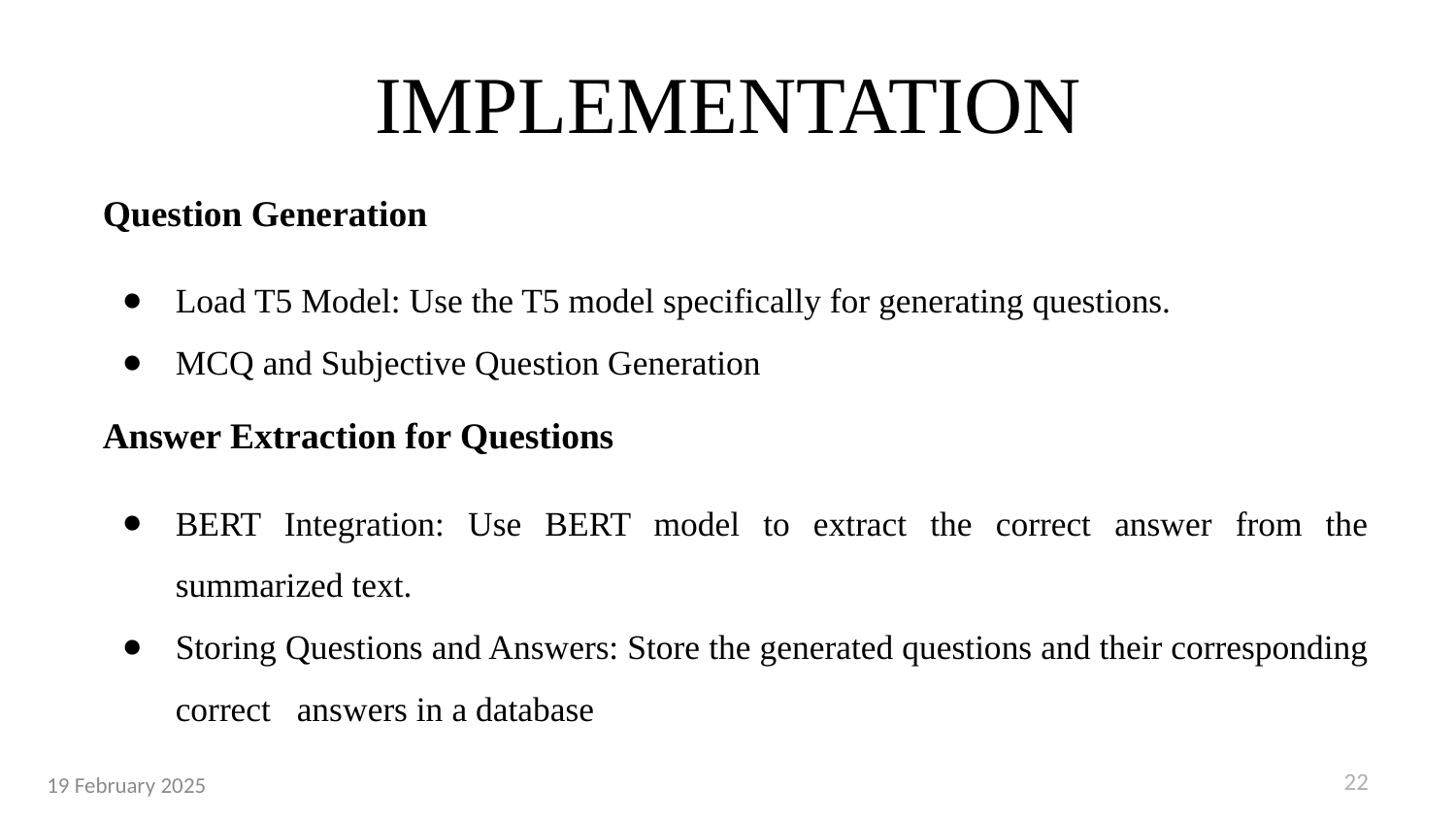

# IMPLEMENTATION
Question Generation
Load T5 Model: Use the T5 model specifically for generating questions.
MCQ and Subjective Question Generation
Answer Extraction for Questions
BERT Integration: Use BERT model to extract the correct answer from the summarized text.
Storing Questions and Answers: Store the generated questions and their corresponding correct   answers in a database

22

19 February 2025